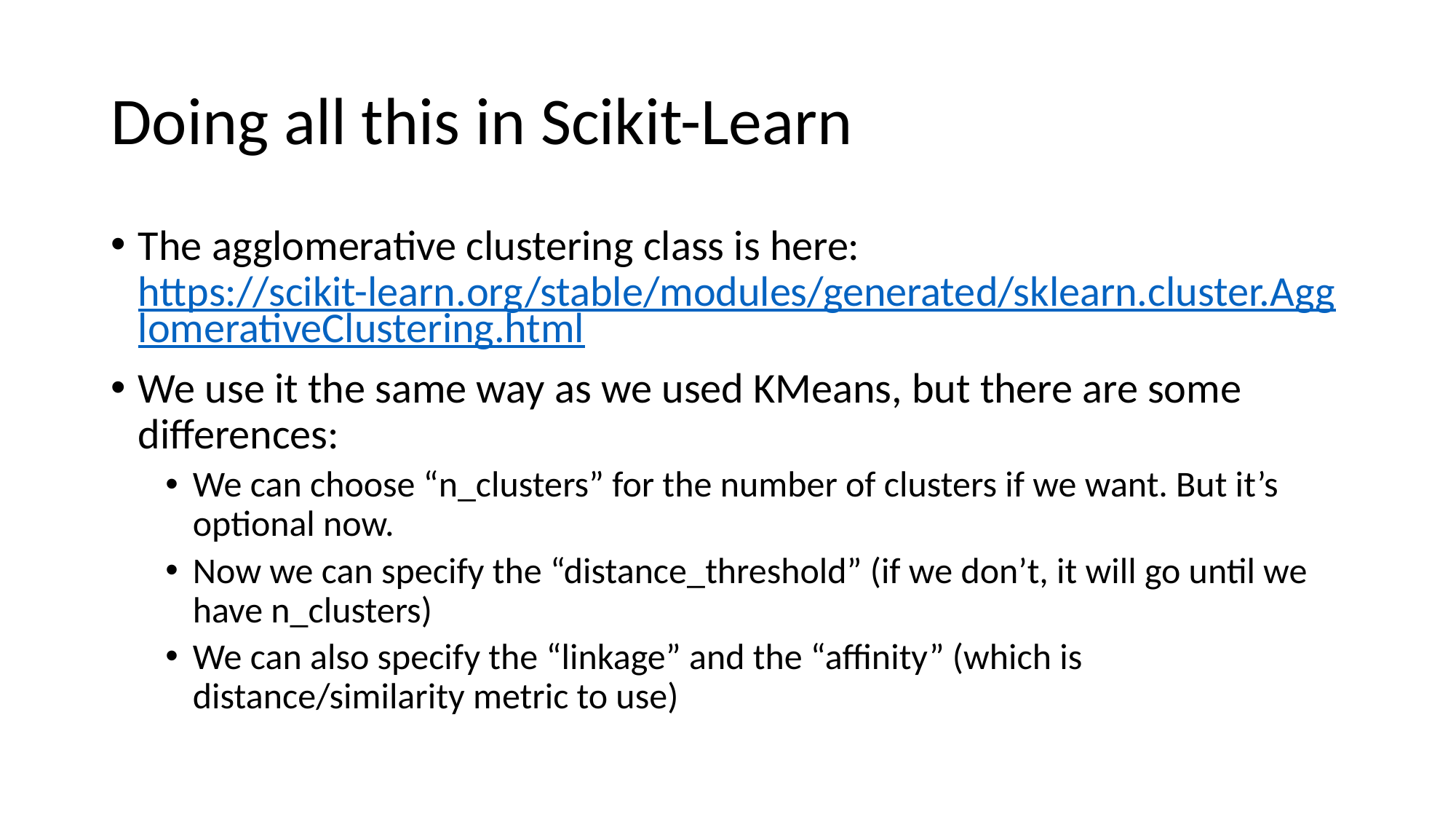

# Doing all this in Scikit-Learn
The agglomerative clustering class is here:
https://scikit-learn.org/stable/modules/generated/sklearn.cluster.AgglomerativeClustering.html
We use it the same way as we used KMeans, but there are some differences:
We can choose “n_clusters” for the number of clusters if we want. But it’s optional now.
Now we can specify the “distance_threshold” (if we don’t, it will go until we have n_clusters)
We can also specify the “linkage” and the “affinity” (which is distance/similarity metric to use)